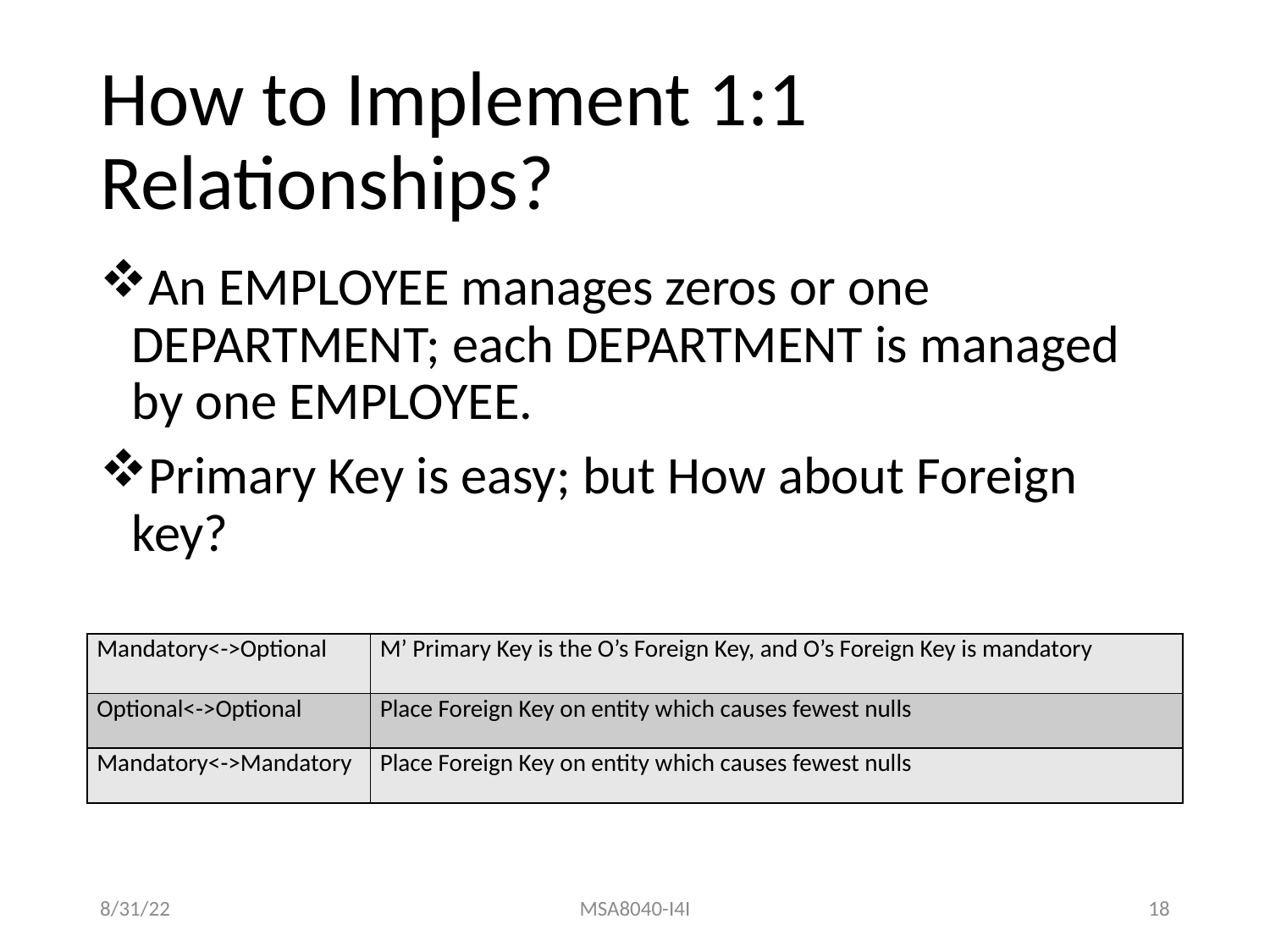

# How to Implement 1:1 Relationships?
An EMPLOYEE manages zeros or one DEPARTMENT; each DEPARTMENT is managed by one EMPLOYEE.
Primary Key is easy; but How about Foreign key?

| Mandatory<->Optional | M’ Primary Key is the O’s Foreign Key, and O’s Foreign Key is mandatory |
| --- | --- |
| Optional<->Optional | Place Foreign Key on entity which causes fewest nulls |
| Mandatory<->Mandatory | Place Foreign Key on entity which causes fewest nulls |
8/31/22
MSA8040-I4I
18